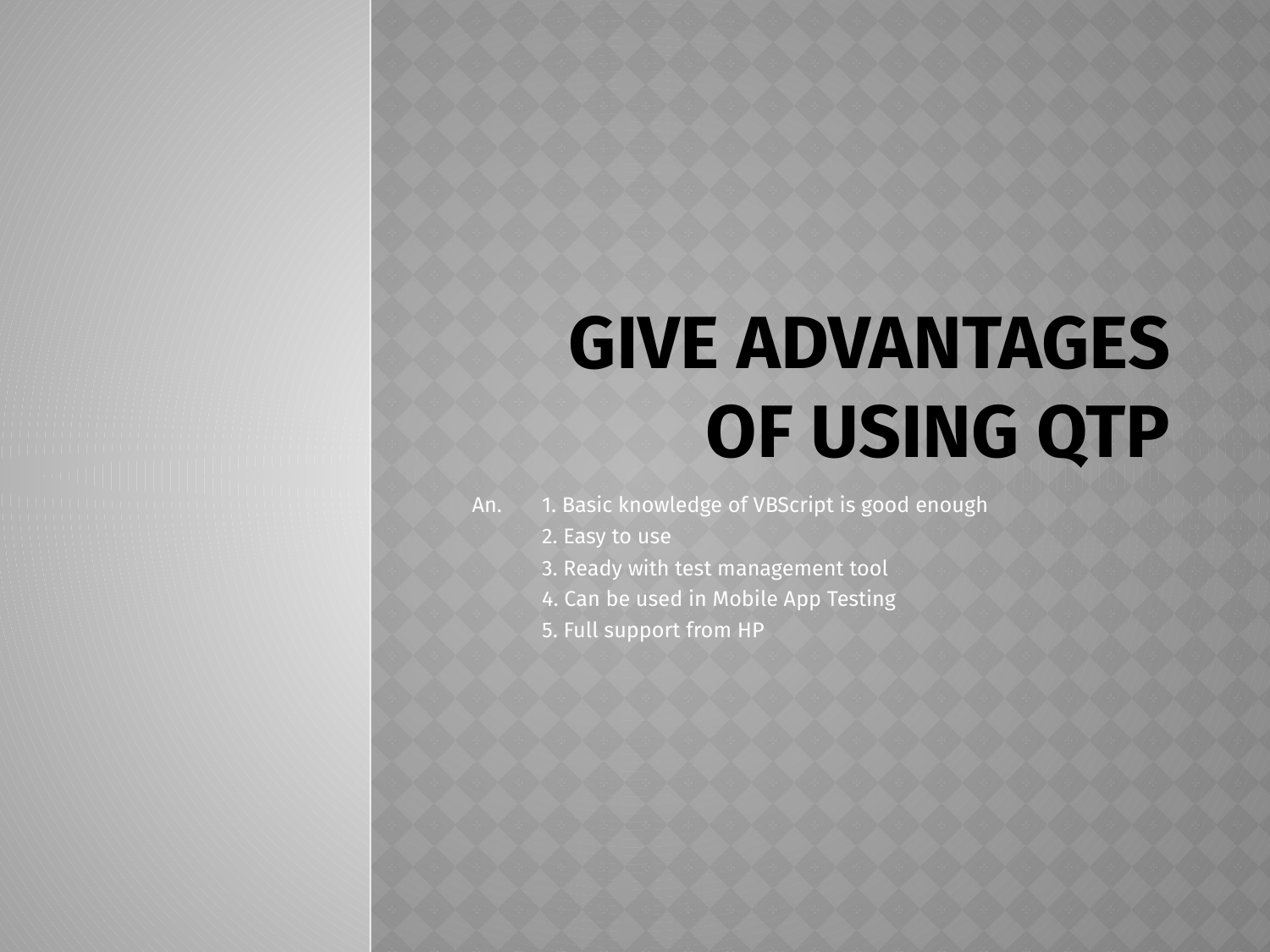

# Give advantages of using qtp
An. 	1. Basic knowledge of VBScript is good enough
	2. Easy to use
	3. Ready with test management tool
	4. Can be used in Mobile App Testing
	5. Full support from HP